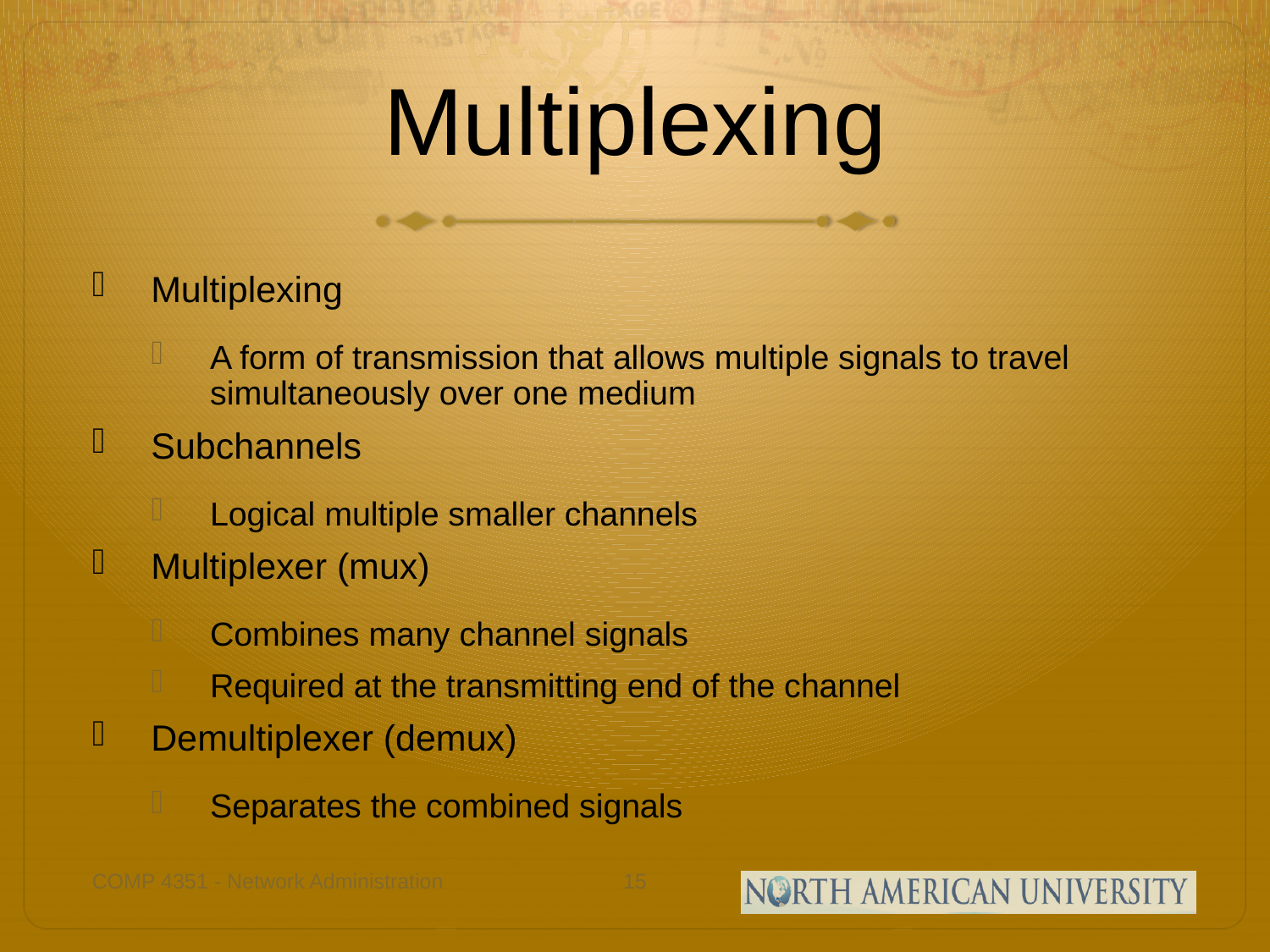

# Multiplexing
Multiplexing
A form of transmission that allows multiple signals to travel simultaneously over one medium
Subchannels
Logical multiple smaller channels
Multiplexer (mux)
Combines many channel signals
Required at the transmitting end of the channel
Demultiplexer (demux)
Separates the combined signals

COMP 4351 - Network Administration
15